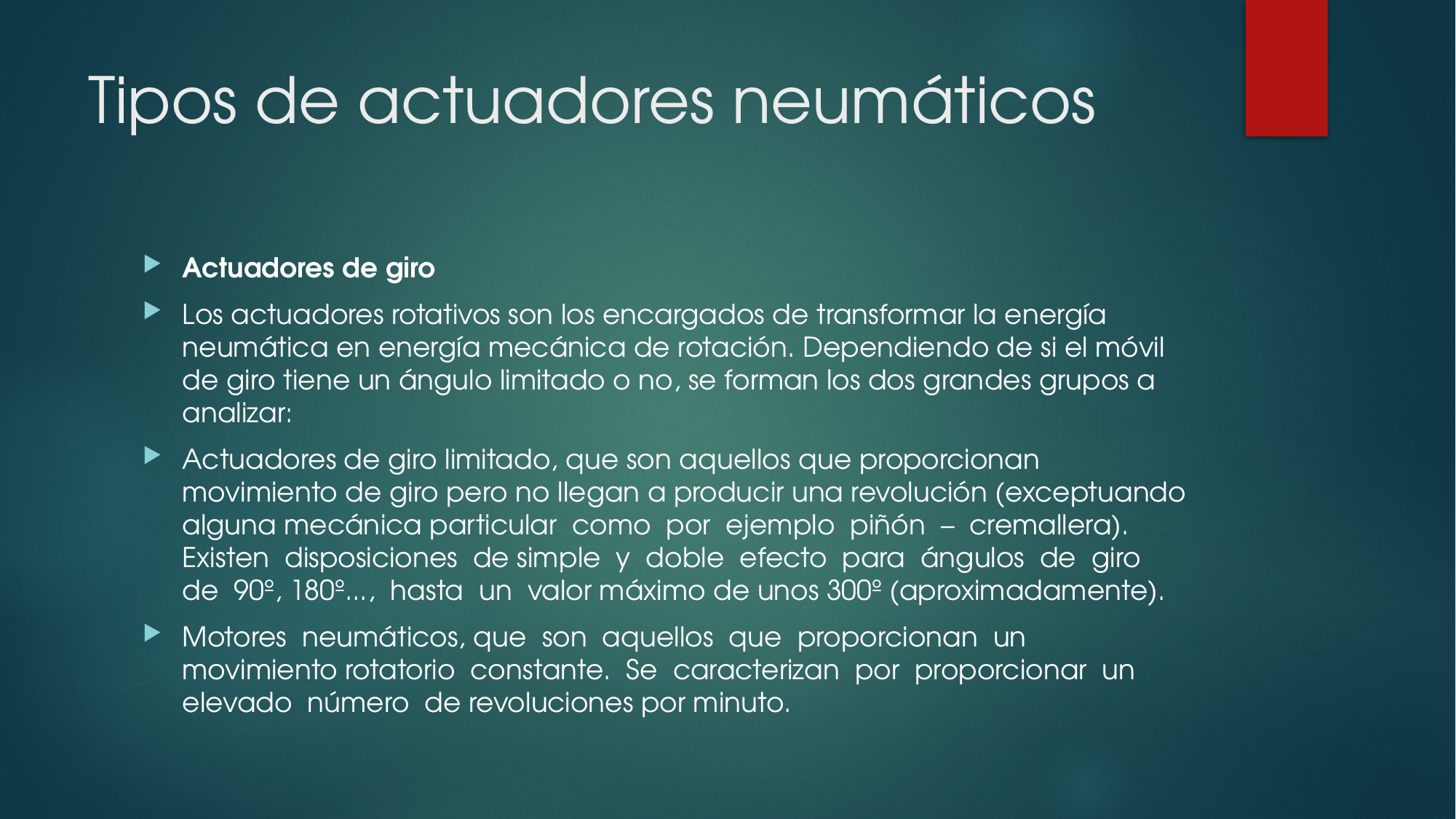

# Tipos de actuadores neumáticos
Actuadores de giro
Los actuadores rotativos son los encargados de transformar la energía neumática en energía mecánica de rotación. Dependiendo de si el móvil de giro tiene un ángulo limitado o no, se forman los dos grandes grupos a analizar:
Actuadores de giro limitado, que son aquellos que proporcionan movimiento de giro pero no llegan a producir una revolución (exceptuando alguna mecánica particular  como  por  ejemplo  piñón  –  cremallera).  Existen  disposiciones  de simple  y  doble  efecto  para  ángulos  de  giro  de  90º, 180º...,  hasta  un  valor máximo de unos 300º (aproximadamente).
Motores  neumáticos, que  son  aquellos  que  proporcionan  un  movimiento rotatorio  constante.  Se  caracterizan  por  proporcionar  un  elevado  número  de revoluciones por minuto.